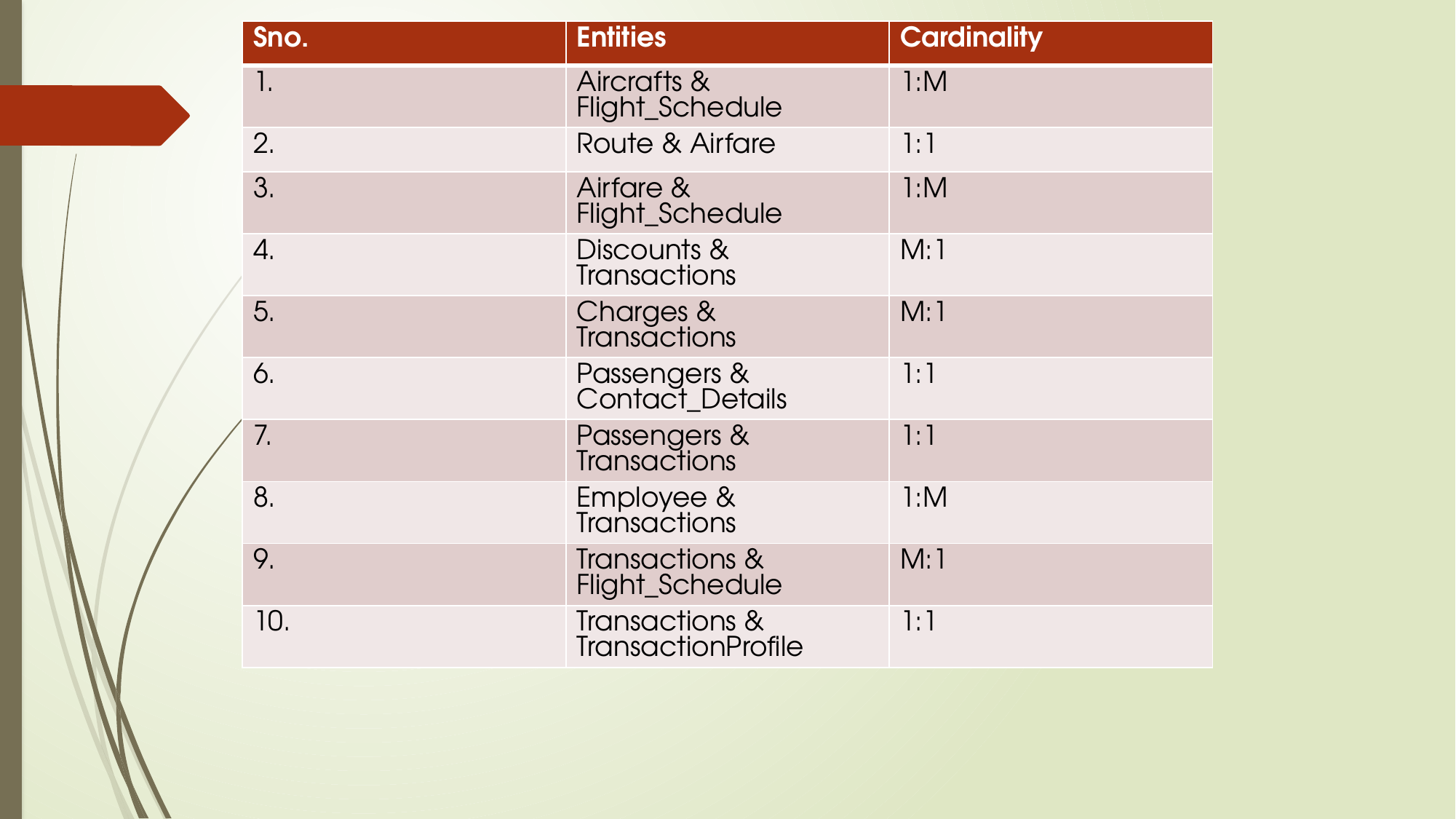

| Sno. | Entities | Cardinality |
| --- | --- | --- |
| 1. | Aircrafts & Flight\_Schedule | 1:M |
| 2. | Route & Airfare | 1:1 |
| 3. | Airfare & Flight\_Schedule | 1:M |
| 4. | Discounts & Transactions | M:1 |
| 5. | Charges & Transactions | M:1 |
| 6. | Passengers & Contact\_Details | 1:1 |
| 7. | Passengers & Transactions | 1:1 |
| 8. | Employee & Transactions | 1:M |
| 9. | Transactions & Flight\_Schedule | M:1 |
| 10. | Transactions & TransactionProfile | 1:1 |